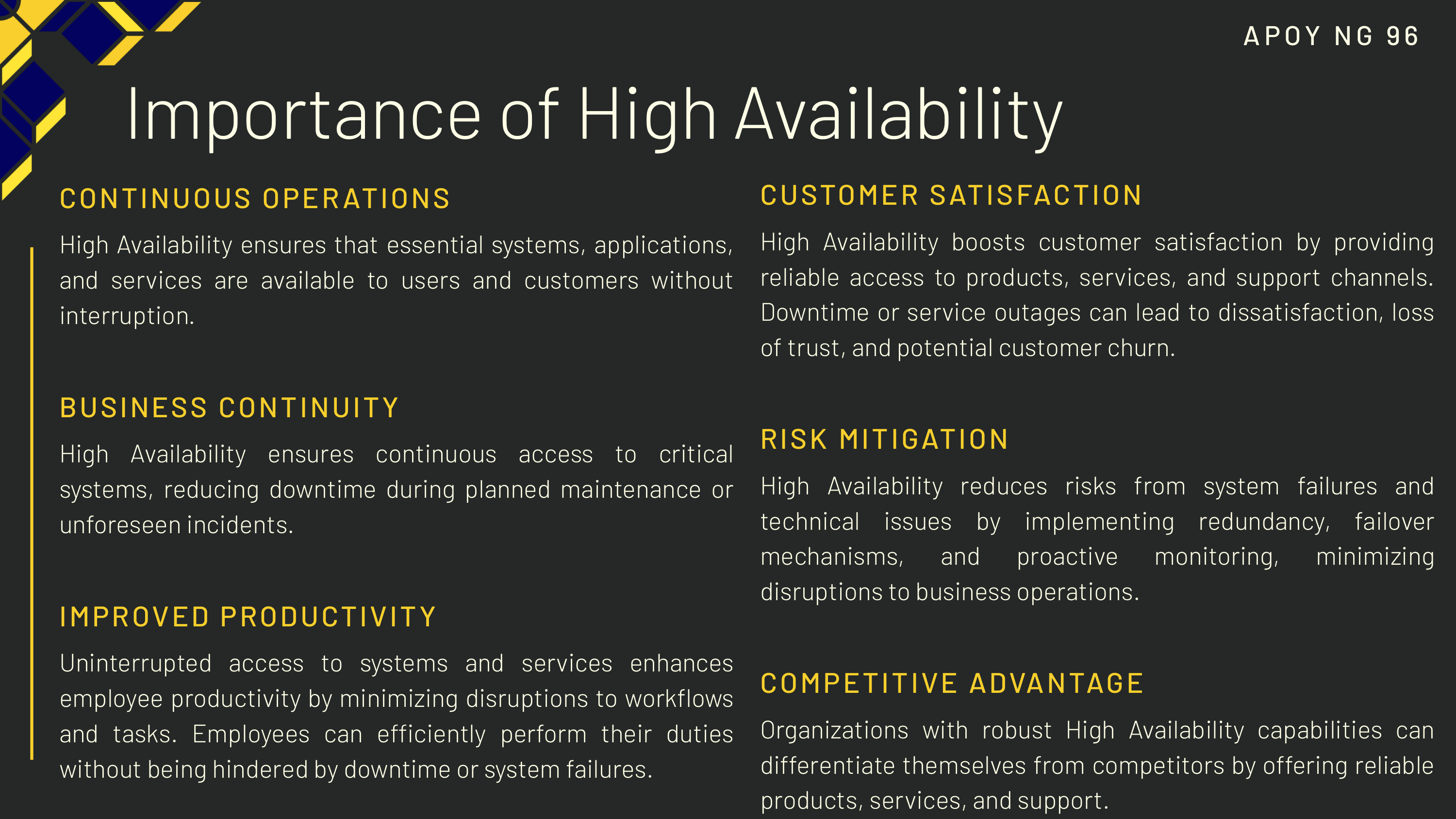

APOY NG 96
Importance of High Availability
CUSTOMER SATISFACTION
High Availability boosts customer satisfaction by providing reliable access to products, services, and support channels. Downtime or service outages can lead to dissatisfaction, loss of trust, and potential customer churn.
RISK MITIGATION
High Availability reduces risks from system failures and technical issues by implementing redundancy, failover mechanisms, and proactive monitoring, minimizing disruptions to business operations.
COMPETITIVE ADVANTAGE
Organizations with robust High Availability capabilities can differentiate themselves from competitors by offering reliable products, services, and support.
CONTINUOUS OPERATIONS
High Availability ensures that essential systems, applications, and services are available to users and customers without interruption.
BUSINESS CONTINUITY
High Availability ensures continuous access to critical systems, reducing downtime during planned maintenance or unforeseen incidents.
IMPROVED PRODUCTIVITY
Uninterrupted access to systems and services enhances employee productivity by minimizing disruptions to workflows and tasks. Employees can efficiently perform their duties without being hindered by downtime or system failures.